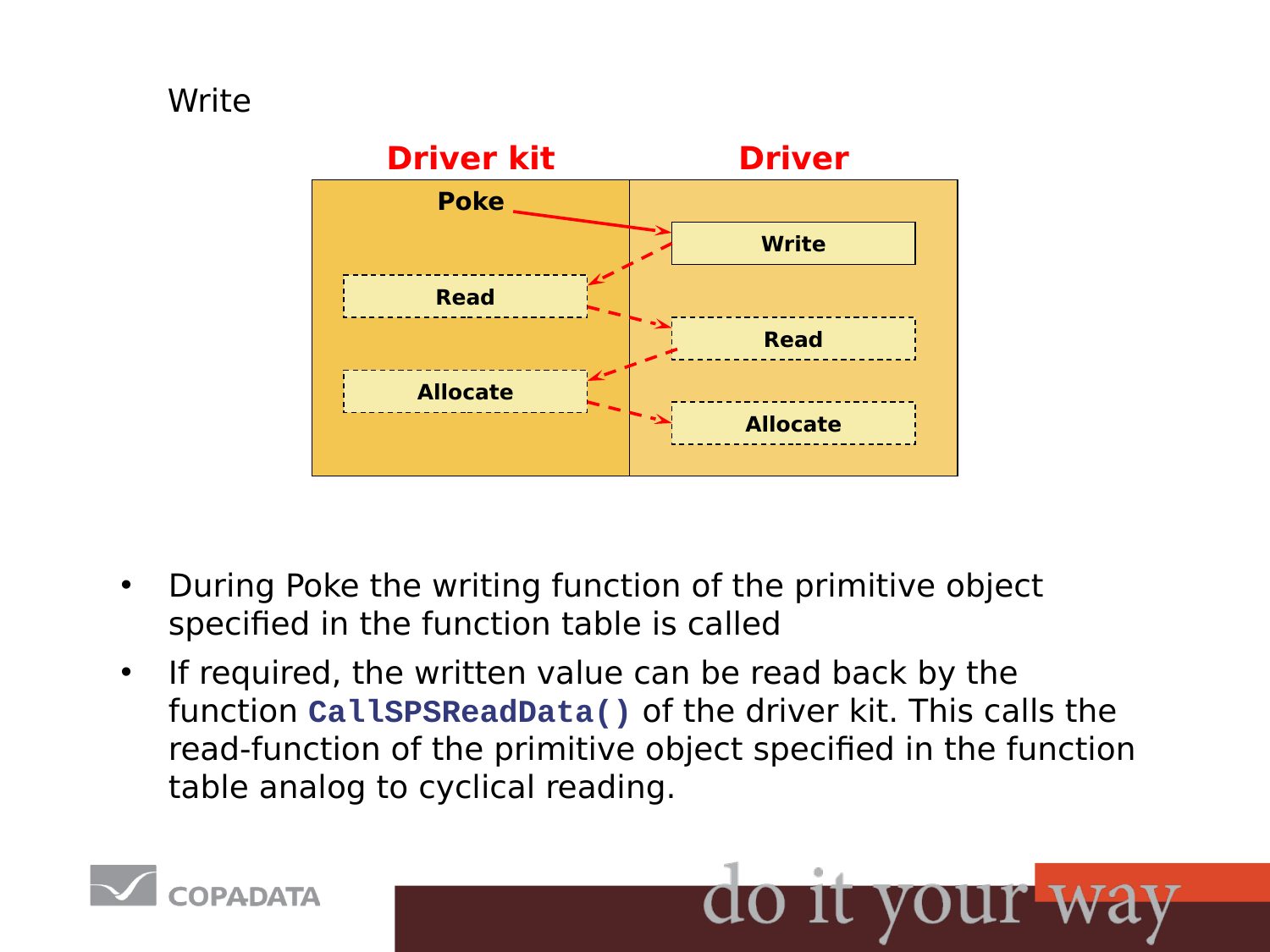

# Write
Driver kit
Driver
Poke

Write
Read

Read

Allocate

Allocate
During Poke the writing function of the primitive object specified in the function table is called
If required, the written value can be read back by the function CallSPSReadData() of the driver kit. This calls the read-function of the primitive object specified in the function table analog to cyclical reading.